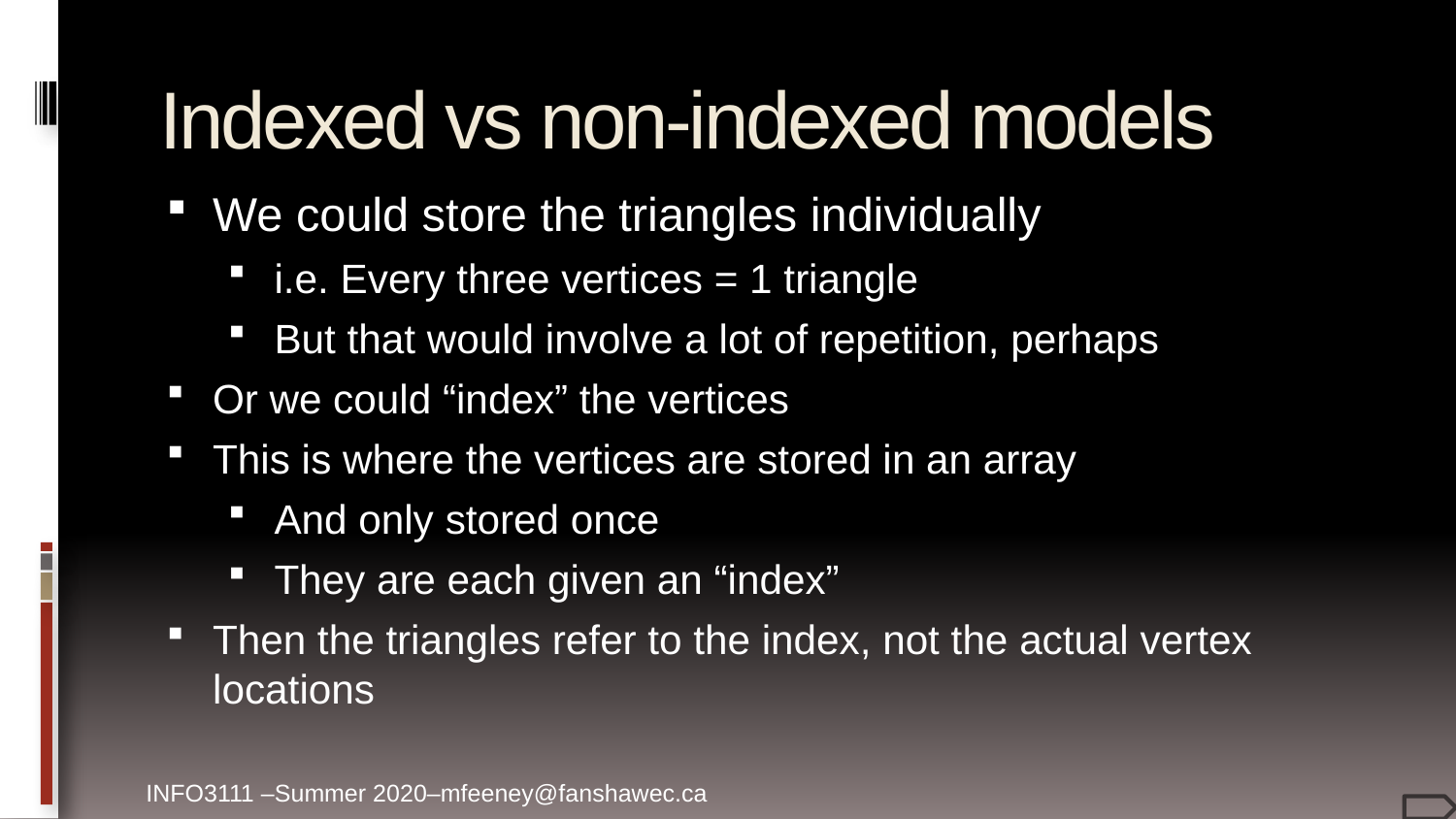

# Indexed vs non-indexed models
We could store the triangles individually
i.e. Every three vertices = 1 triangle
But that would involve a lot of repetition, perhaps
Or we could “index” the vertices
This is where the vertices are stored in an array
And only stored once
They are each given an “index”
Then the triangles refer to the index, not the actual vertex locations